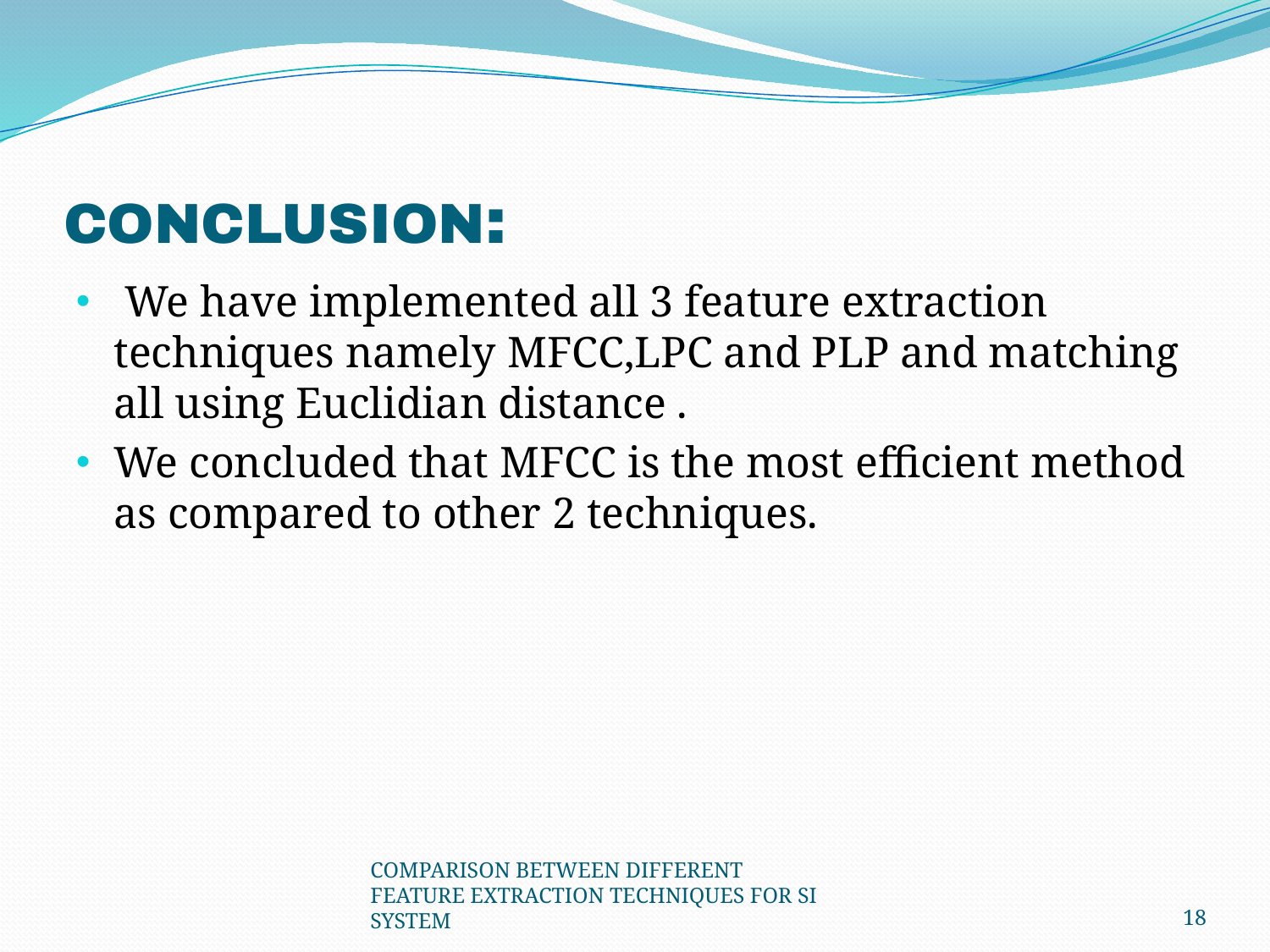

# CONCLUSION:
 We have implemented all 3 feature extraction techniques namely MFCC,LPC and PLP and matching all using Euclidian distance .
We concluded that MFCC is the most efficient method as compared to other 2 techniques.

COMPARISON BETWEEN DIFFERENT FEATURE EXTRACTION TECHNIQUES FOR SI SYSTEM
18